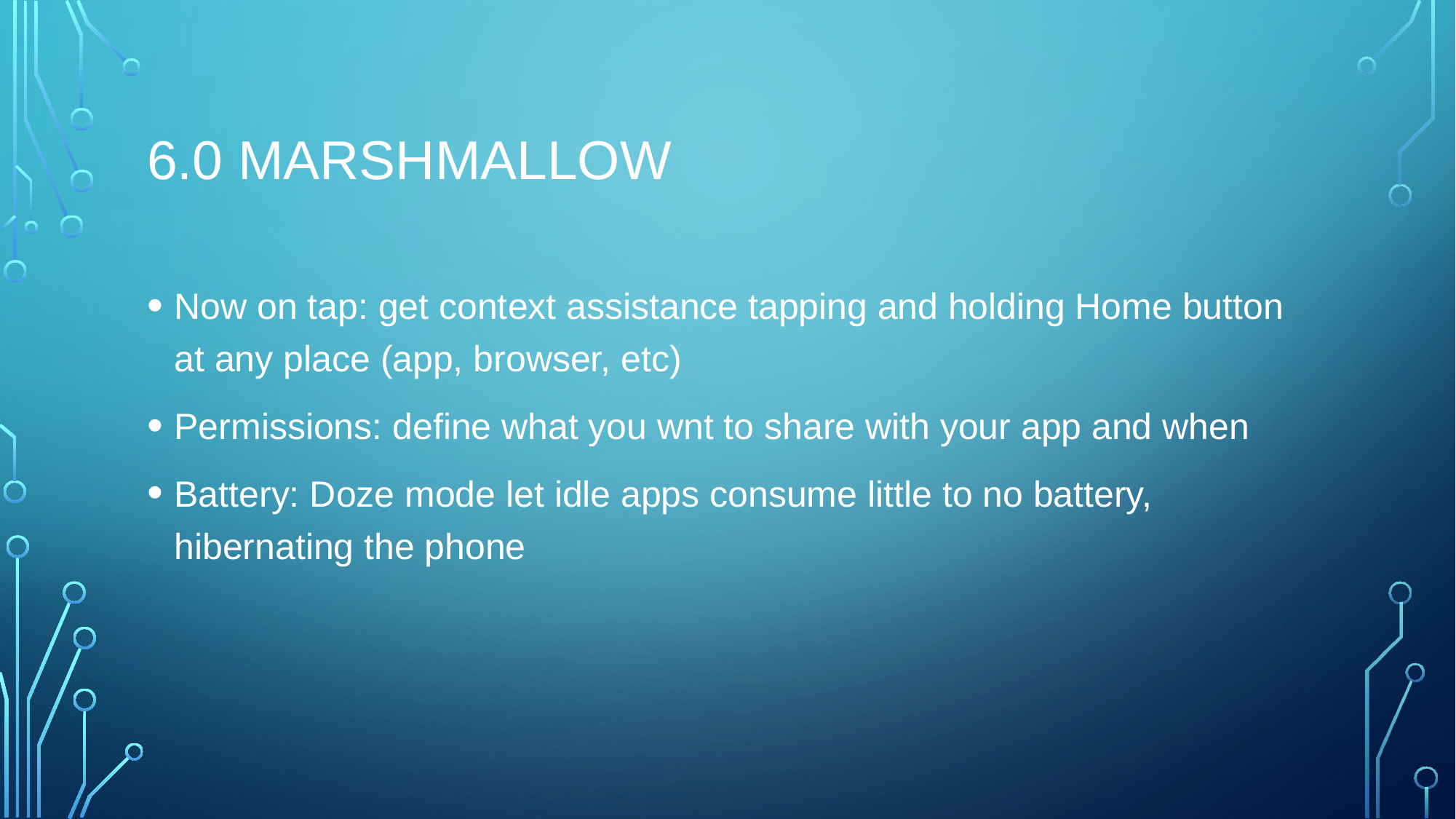

# 6.0 Marshmallow
Now on tap: get context assistance tapping and holding Home button at any place (app, browser, etc)
Permissions: define what you wnt to share with your app and when
Battery: Doze mode let idle apps consume little to no battery, hibernating the phone